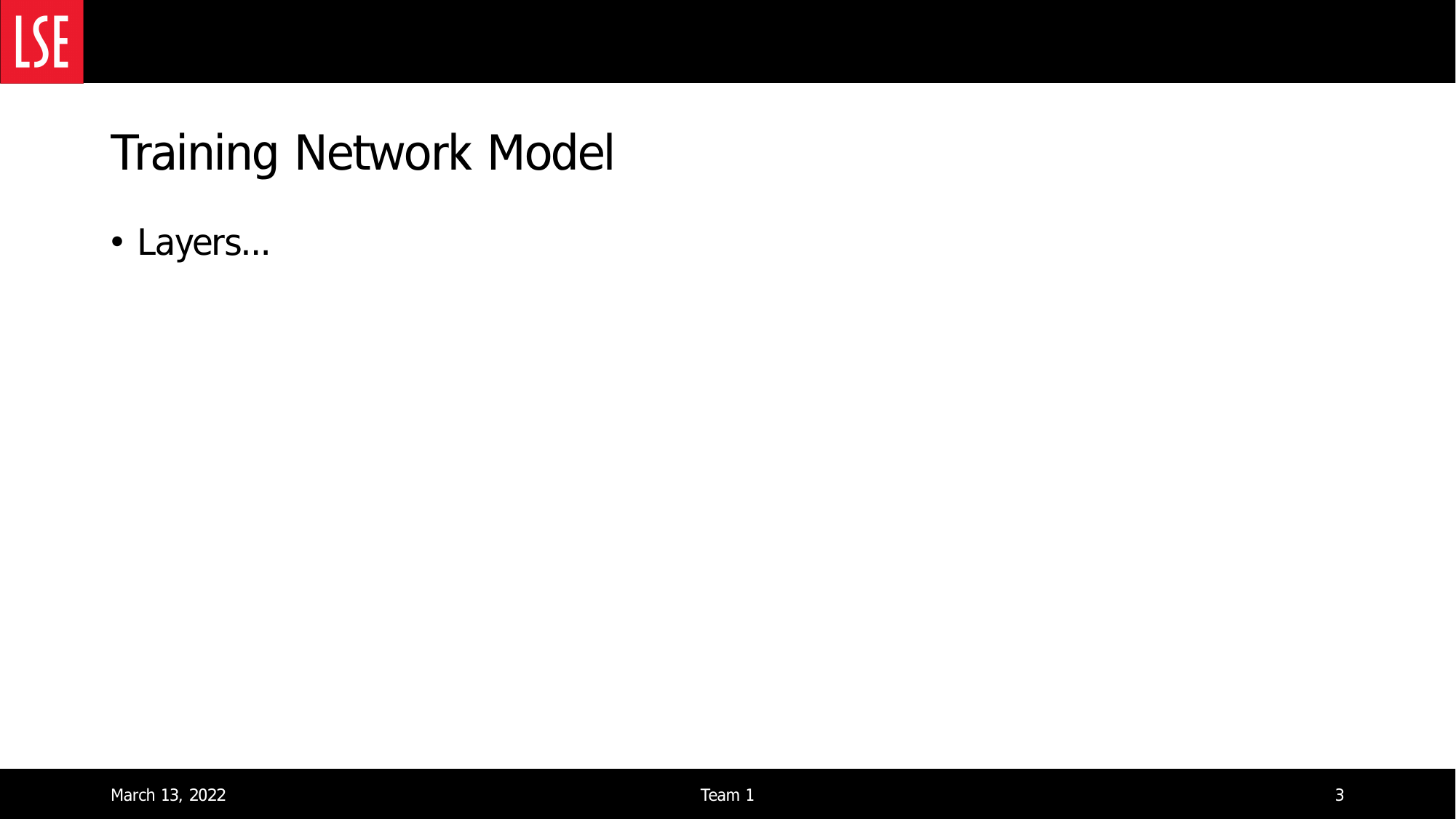

# Training Network Model
Layers…
March 13, 2022
Team 1
3